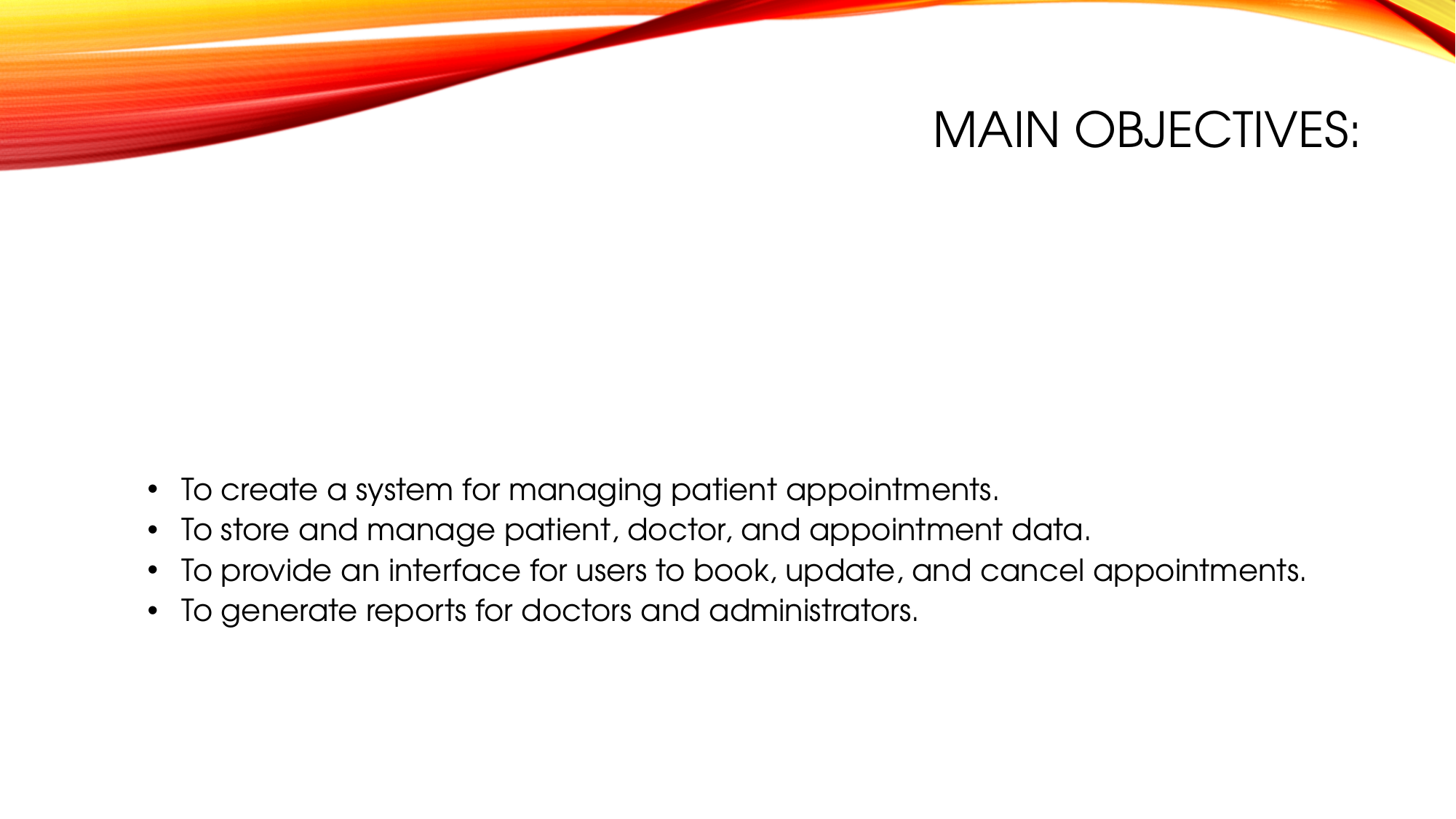

# Main Objectives:

To create a system for managing patient appointments.
To store and manage patient, doctor, and appointment data.
To provide an interface for users to book, update, and cancel appointments.
To generate reports for doctors and administrators.